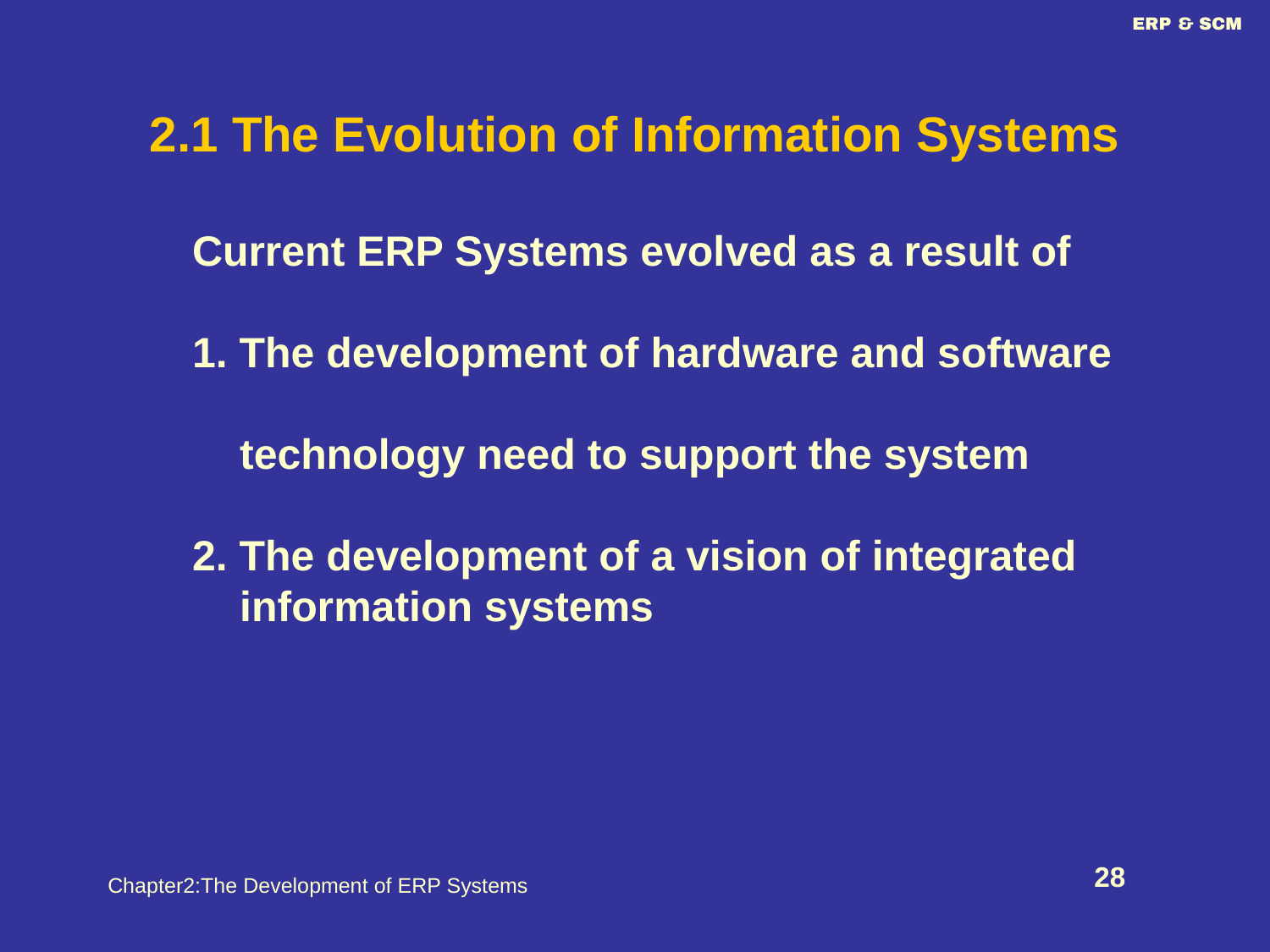

# 2.1 The Evolution of Information Systems
Current ERP Systems evolved as a result of

1. The development of hardware and software
    technology need to support the system

2. The development of a vision of integrated
    information systems
Chapter2:The Development of ERP Systems